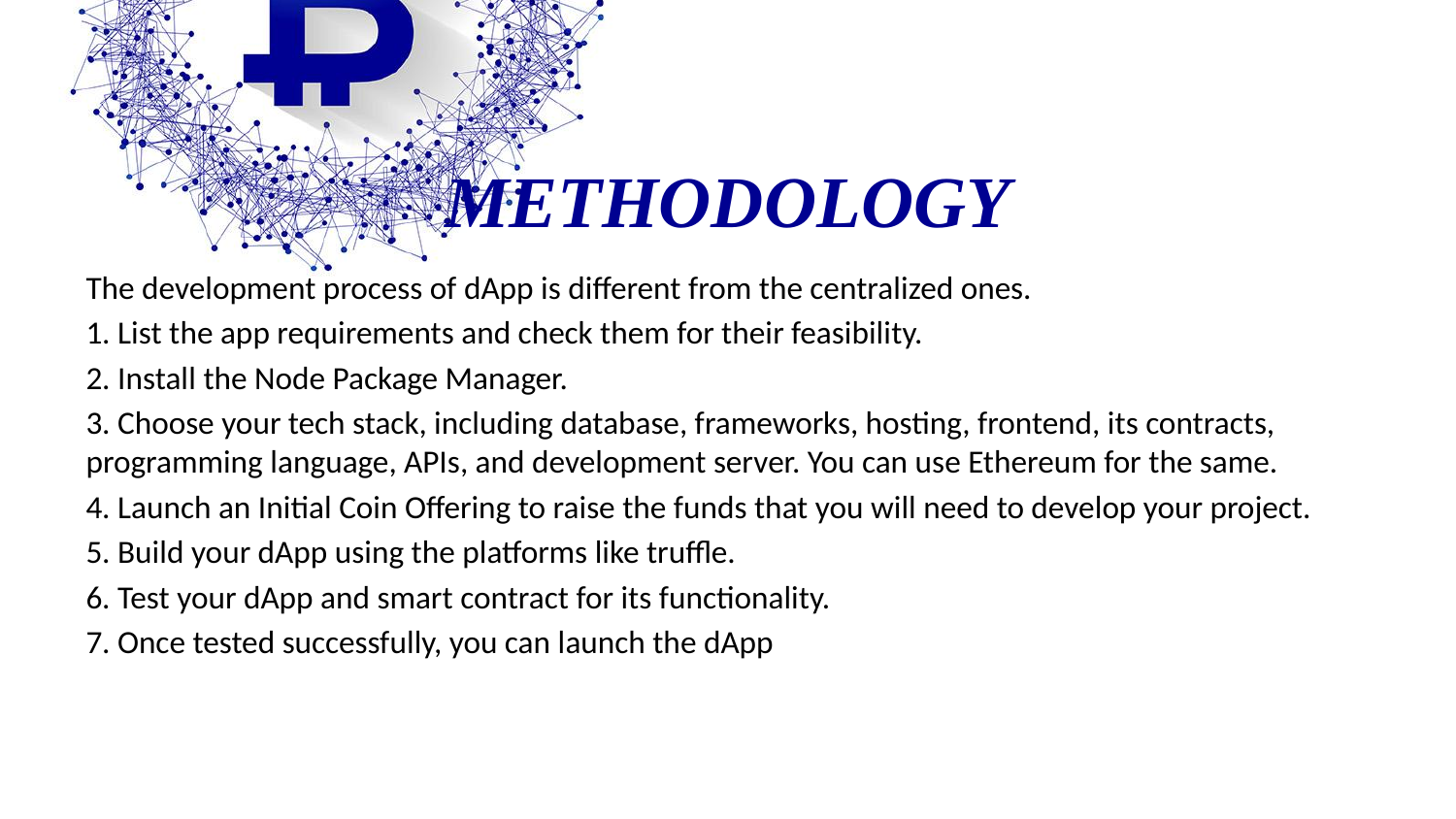

# METHODOLOGY
The development process of dApp is different from the centralized ones.
1. List the app requirements and check them for their feasibility.
2. Install the Node Package Manager.
3. Choose your tech stack, including database, frameworks, hosting, frontend, its contracts, programming language, APIs, and development server. You can use Ethereum for the same.
4. Launch an Initial Coin Offering to raise the funds that you will need to develop your project.
5. Build your dApp using the platforms like truffle.
6. Test your dApp and smart contract for its functionality.
7. Once tested successfully, you can launch the dApp